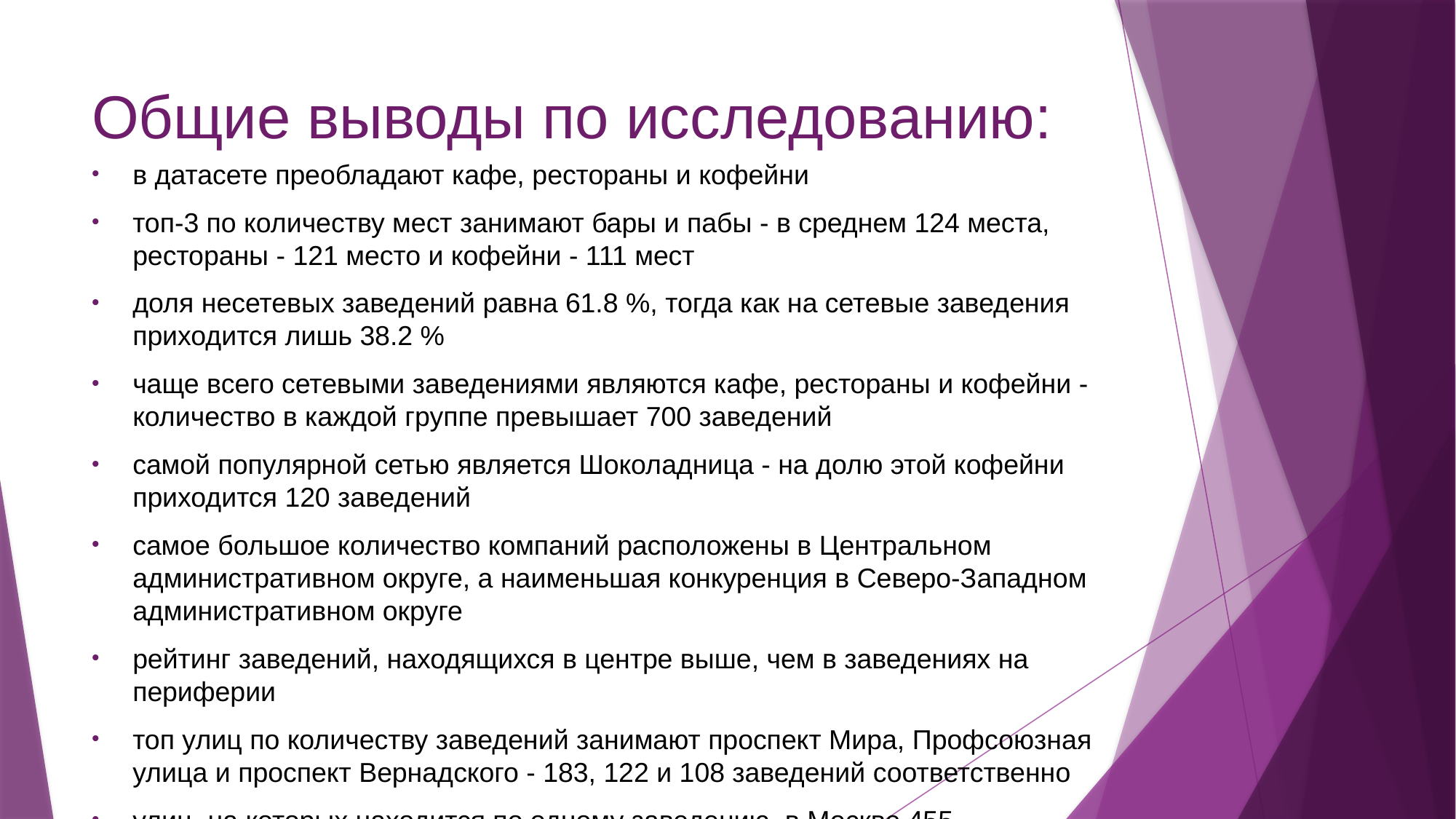

# Общие выводы по исследованию:
в датасете преобладают кафе, рестораны и кофейни
топ-3 по количеству мест занимают бары и пабы - в среднем 124 места, рестораны - 121 место и кофейни - 111 мест
доля несетевых заведений равна 61.8 %, тогда как на сетевые заведения приходится лишь 38.2 %
чаще всего сетевыми заведениями являются кафе, рестораны и кофейни - количество в каждой группе превышает 700 заведений
самой популярной сетью является Шоколадница - на долю этой кофейни приходится 120 заведений
самое большое количество компаний расположены в Центральном административном округе, а наименьшая конкуренция в Северо-Западном административном округе
рейтинг заведений, находящихся в центре выше, чем в заведениях на периферии
топ улиц по количеству заведений занимают проспект Мира, Профсоюзная улица и проспект Вернадского - 183, 122 и 108 заведений соответственно
улиц, на которых находится по одному заведению, в Москве 455
самые большие медианы средних чеков находятся в заведениях, расположенных в Центральном административном округе - 1112 рублей